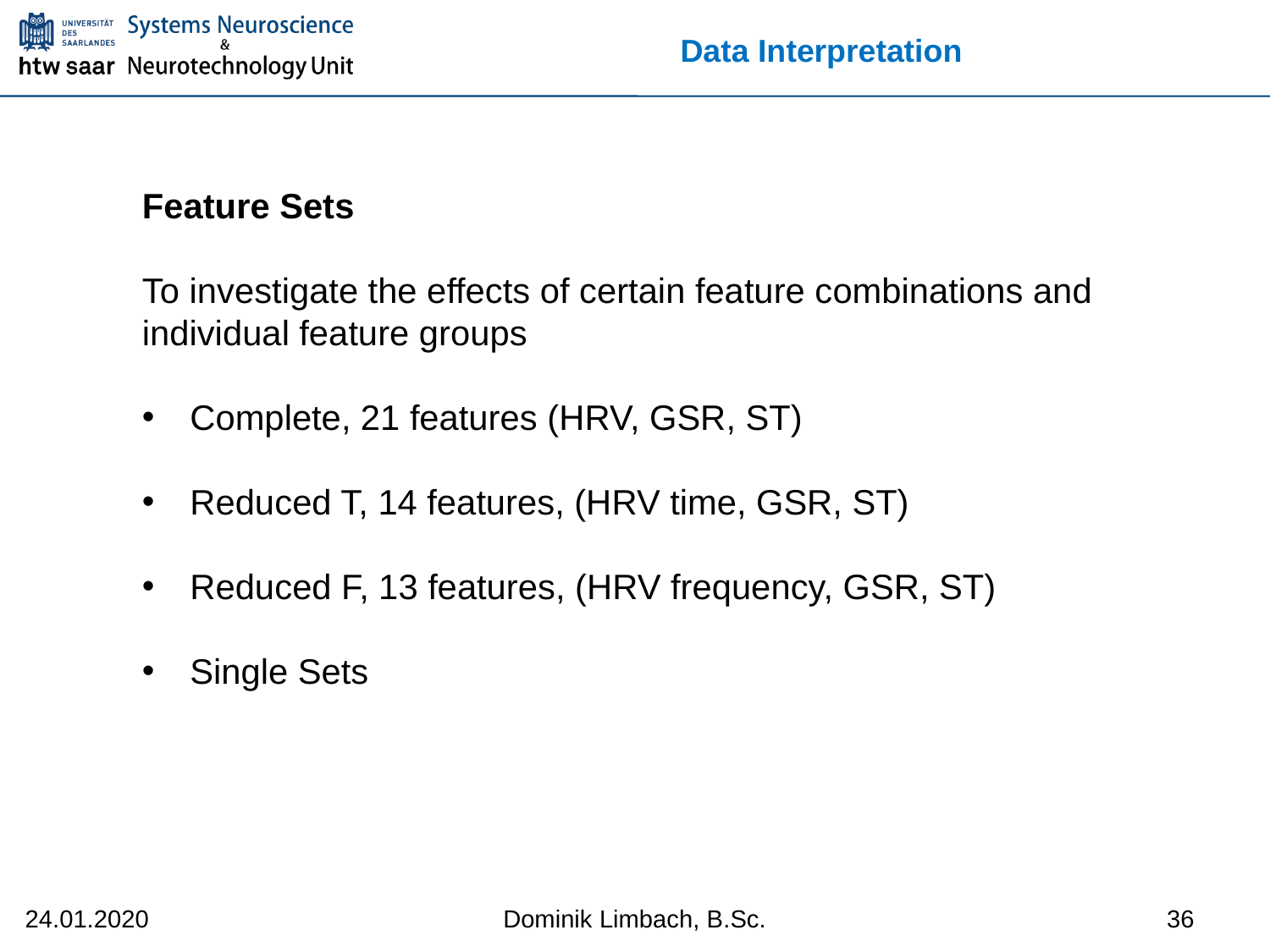

# Data Interpretation
Feature Sets

To investigate the effects of certain feature combinations and individual feature groups

Complete, 21 features (HRV, GSR, ST)

Reduced T, 14 features, (HRV time, GSR, ST)

Reduced F, 13 features, (HRV frequency, GSR, ST)

Single Sets

36
Dominik Limbach, B.Sc.
24.01.2020